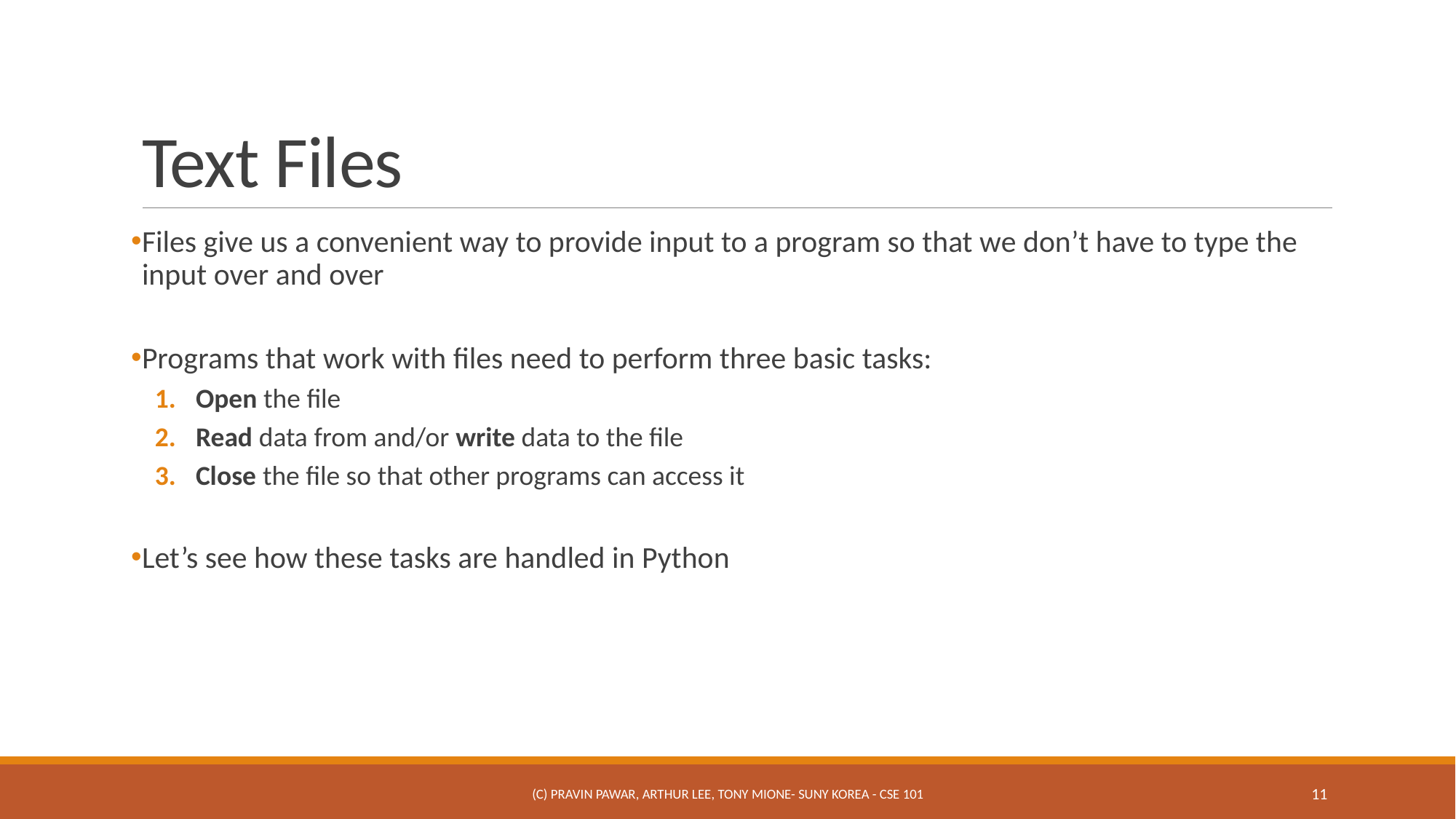

# Text Files
Files give us a convenient way to provide input to a program so that we don’t have to type the input over and over

Programs that work with files need to perform three basic tasks:
Open the file
Read data from and/or write data to the file
Close the file so that other programs can access it

Let’s see how these tasks are handled in Python

(c) Pravin Pawar, Arthur Lee, Tony Mione- SUNY Korea - CSE 101
11